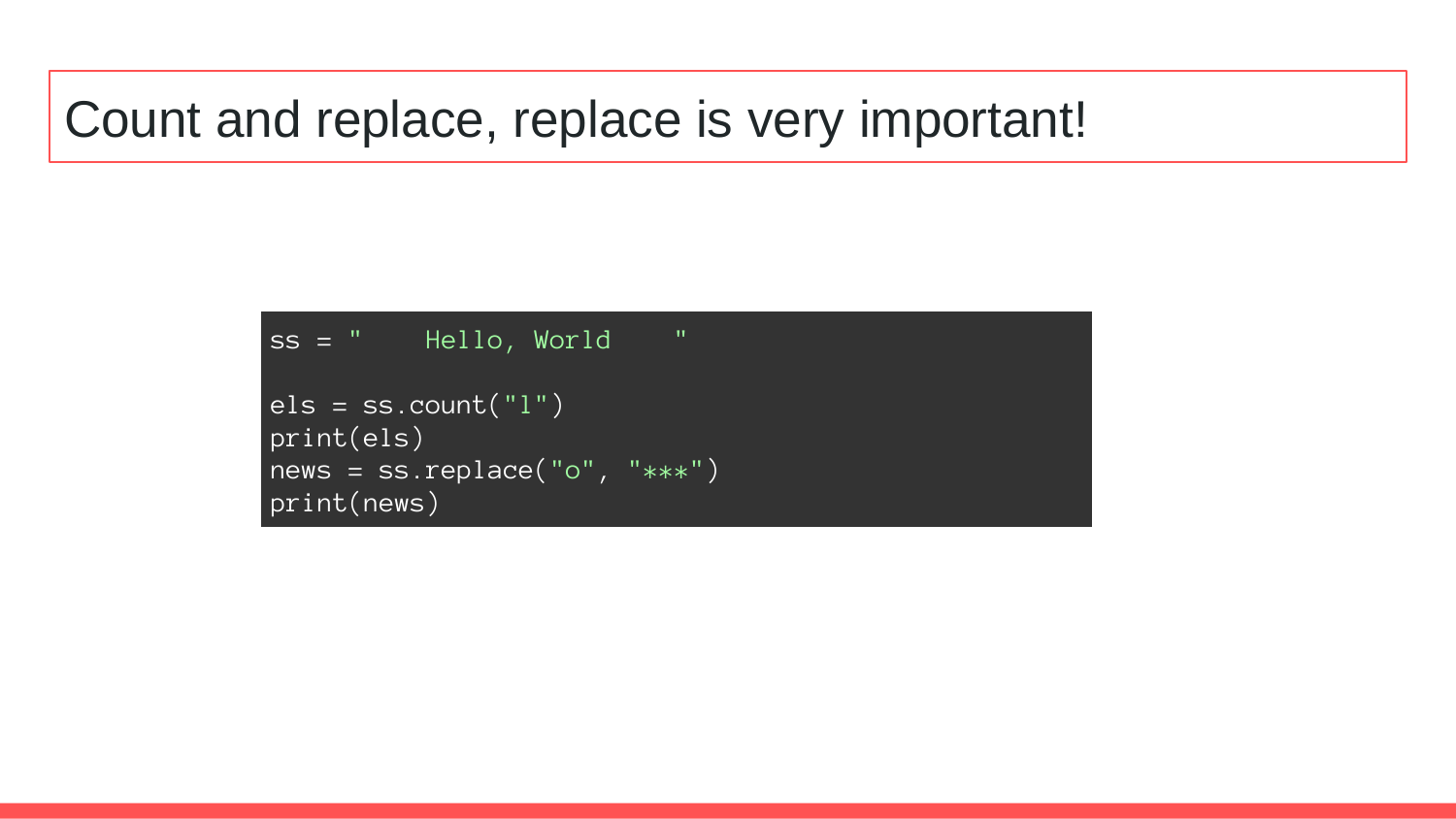

# Count and replace, replace is very important!

| ss = " Hello, World " els = ss.count("l") print(els) news = ss.replace("o", "\*\*\*") print(news) |
| --- |